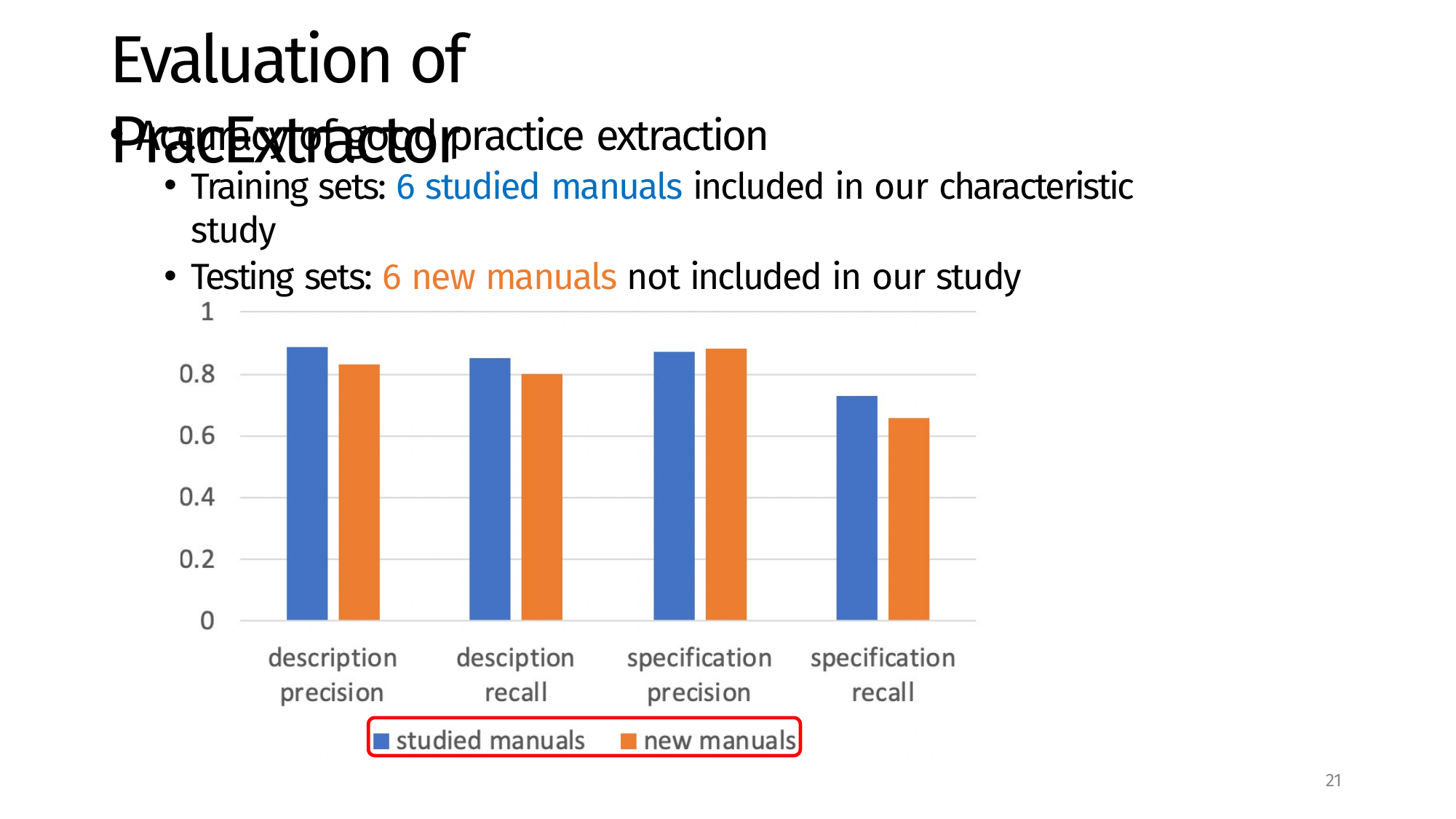

# Evaluation of PracExtractor
Accuracy of good practice extraction
Training sets: 6 studied manuals included in our characteristic study
Testing sets: 6 new manuals not included in our study

21